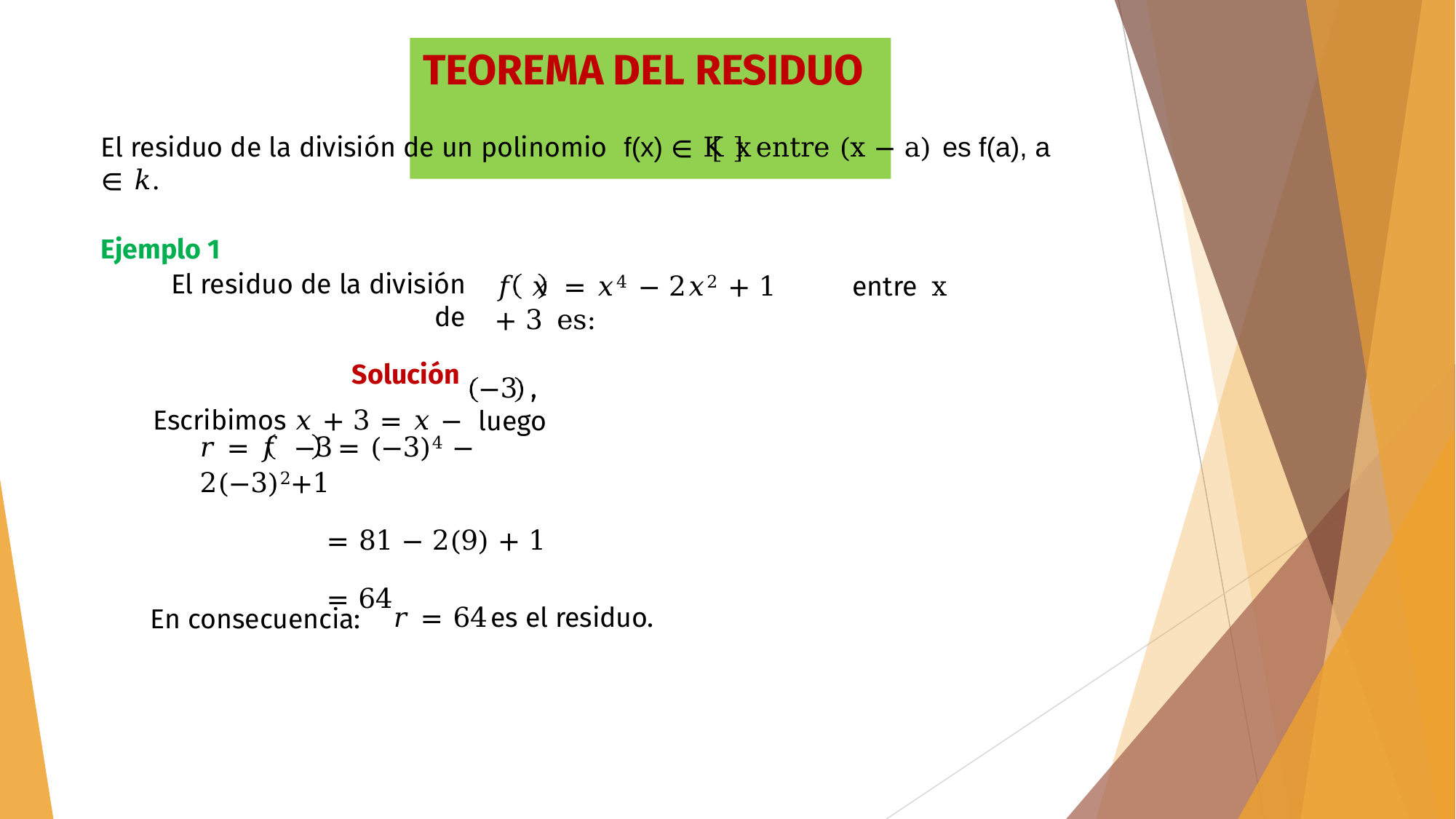

# TEOREMA DEL RESIDUO
El residuo de la división de un polinomio	f(x) ∈ K x	entre (x − a) es f(a), a ∈ 𝑘.

Ejemplo 1

El residuo de la división de
Solución
Escribimos 𝑥 + 3 = 𝑥 −
𝑓 𝑥	= 𝑥4 − 2𝑥2 + 1	entre	x + 3 es:

−3 , luego

𝑟 = 𝑓 −3	= (−3)4 − 2(−3)2+1
= 81 − 2(9) + 1

= 64

𝑟 = 64	es el residuo.
En consecuencia: